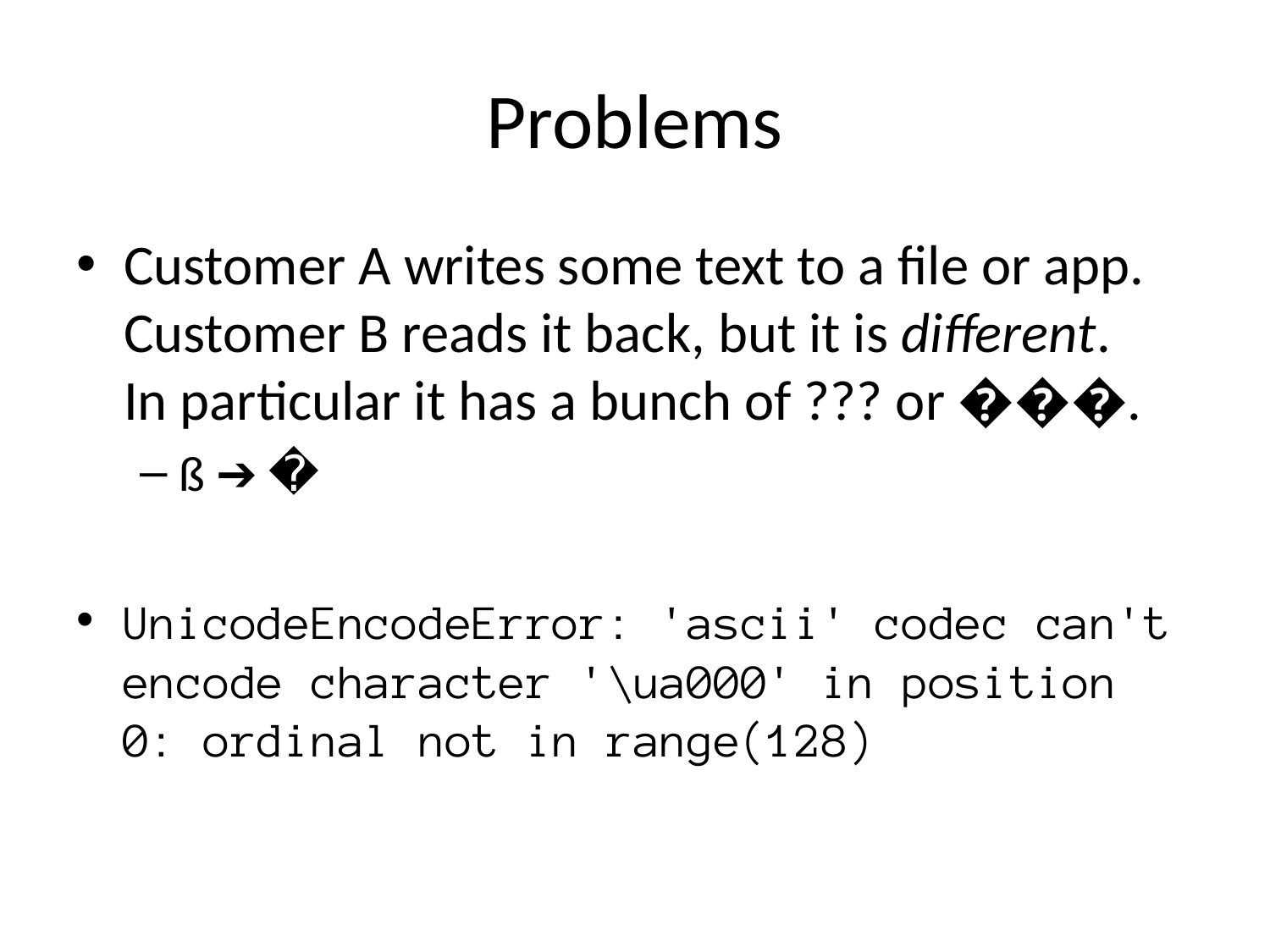

# Problems
Customer A writes some text to a file or app.
Customer B reads it back, but it is different.
In particular it has a bunch of ??? or ���.
ß ➔ �

UnicodeEncodeError: 'ascii' codec can't encode character '\ua000' in position 0: ordinal not in range(128)